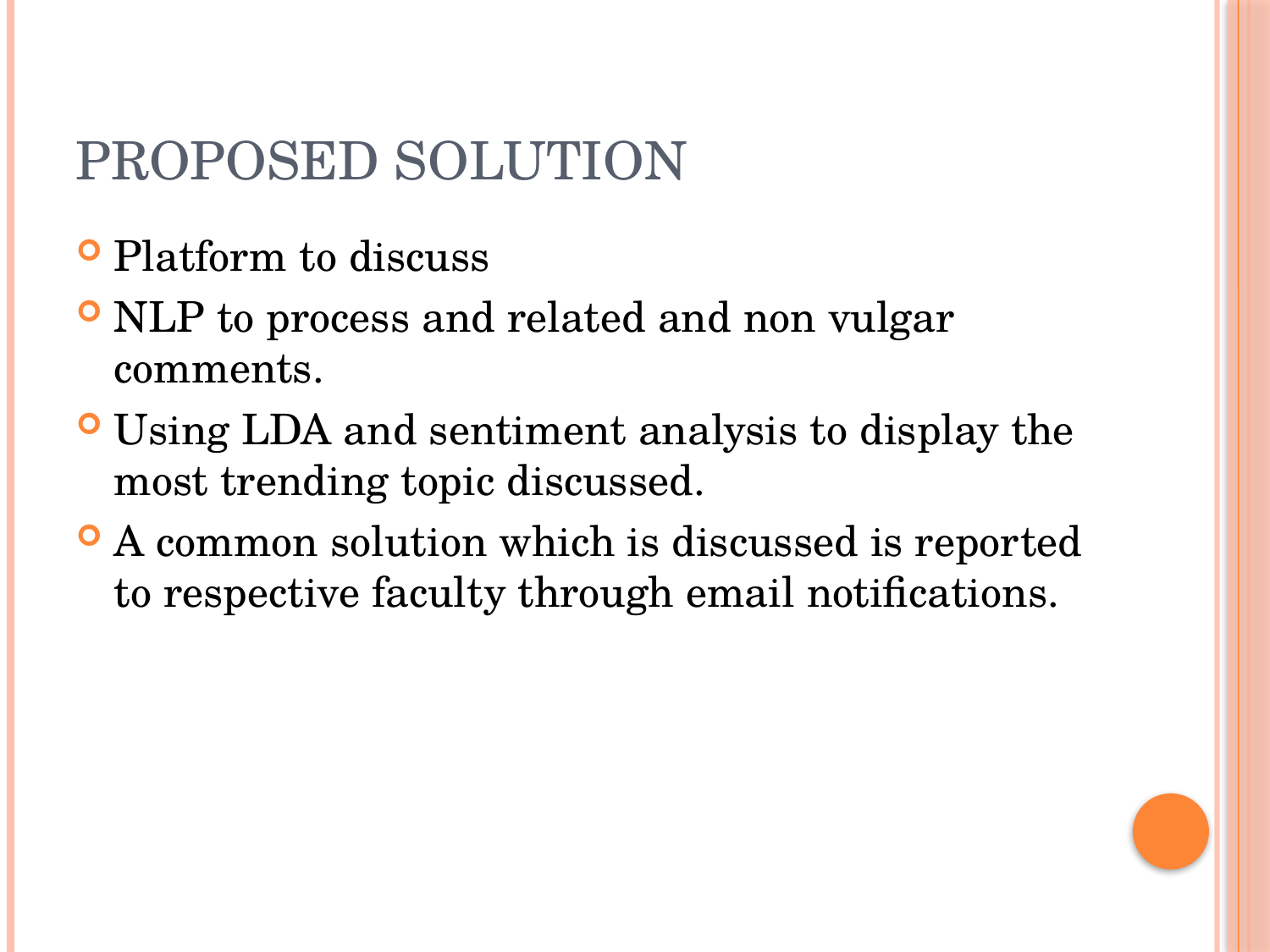

# Proposed Solution
Platform to discuss
NLP to process and related and non vulgar comments.
Using LDA and sentiment analysis to display the most trending topic discussed.
A common solution which is discussed is reported to respective faculty through email notifications.